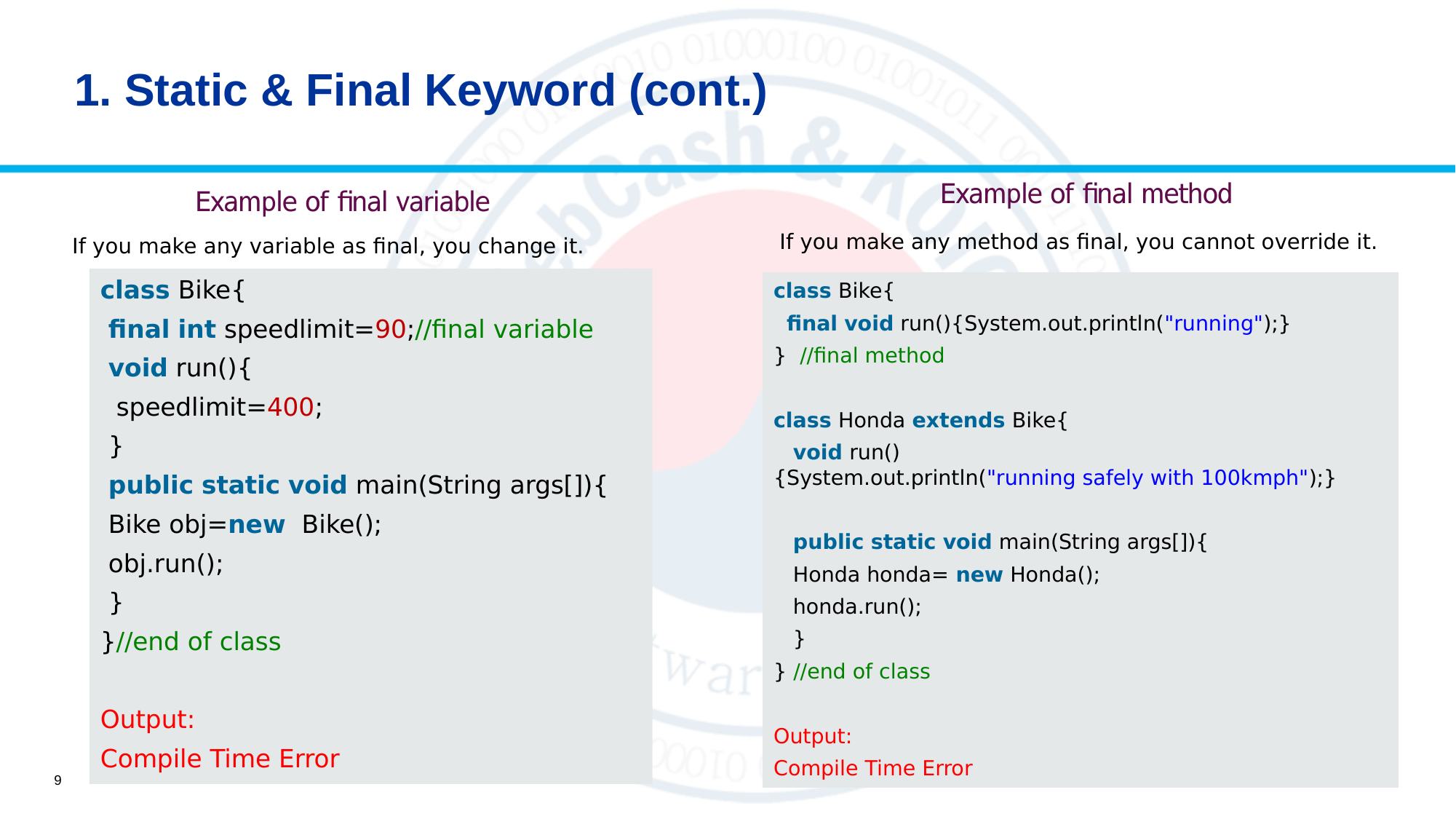

# 1. Static & Final Keyword (cont.)
Example of final method
Example of final variable
If you make any method as final, you cannot override it.
If you make any variable as final, you change it.
class Bike{
 final int speedlimit=90;//final variable
 void run(){
  speedlimit=400;
 }
 public static void main(String args[]){
 Bike obj=new  Bike();
 obj.run();
 }
}//end of class

Output:
Compile Time Error

class Bike{
  final void run(){System.out.println("running");}
}  //final method

class Honda extends Bike{
   void run(){System.out.println("running safely with 100kmph");}

   public static void main(String args[]){
   Honda honda= new Honda();
   honda.run();
   }
} //end of class

Output:
Compile Time Error
9